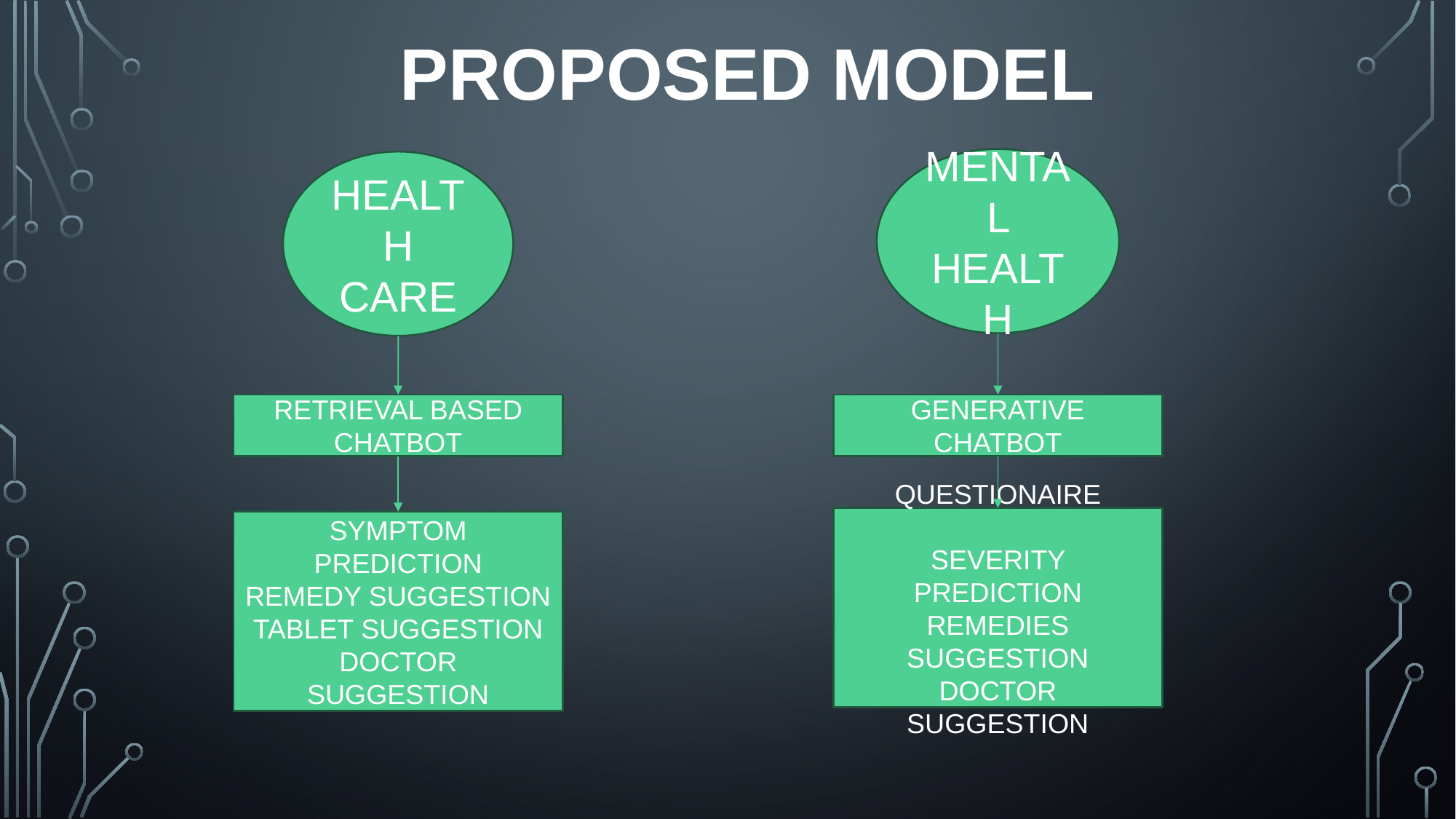

# PROPOSED MODEL
MENTAL HEALTH
HEALTH CARE

GENERATIVE CHATBOT

RETRIEVAL BASED CHATBOT

QUESTIONAIRE

SEVERITY PREDICTION
REMEDIES SUGGESTION
DOCTOR SUGGESTION

SYMPTOM PREDICTION
REMEDY SUGGESTION
TABLET SUGGESTION
DOCTOR SUGGESTION